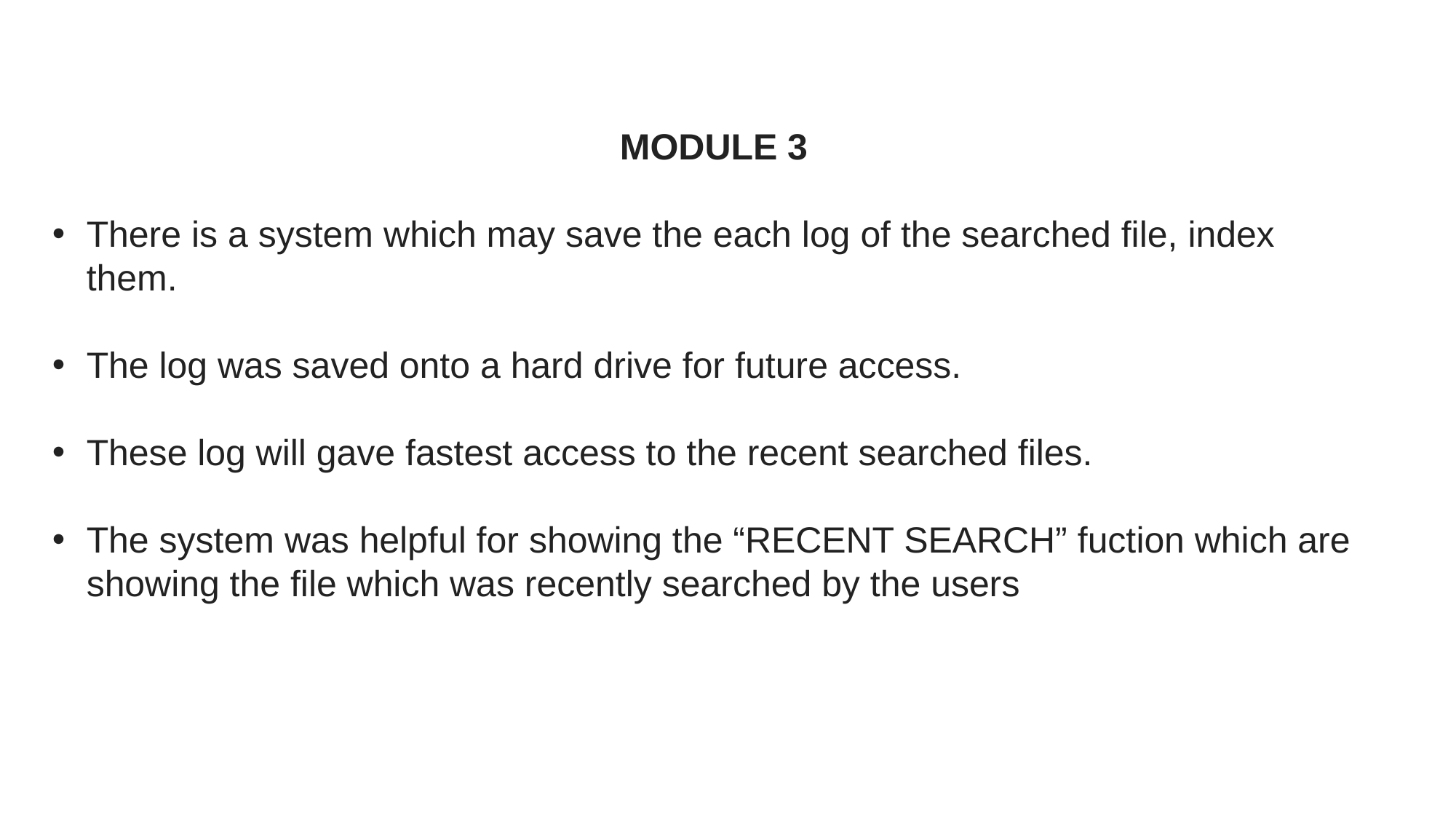

MODULE 3

There is a system which may save the each log of the searched file, index them.

The log was saved onto a hard drive for future access.

These log will gave fastest access to the recent searched files.

The system was helpful for showing the “RECENT SEARCH” fuction which are showing the file which was recently searched by the users